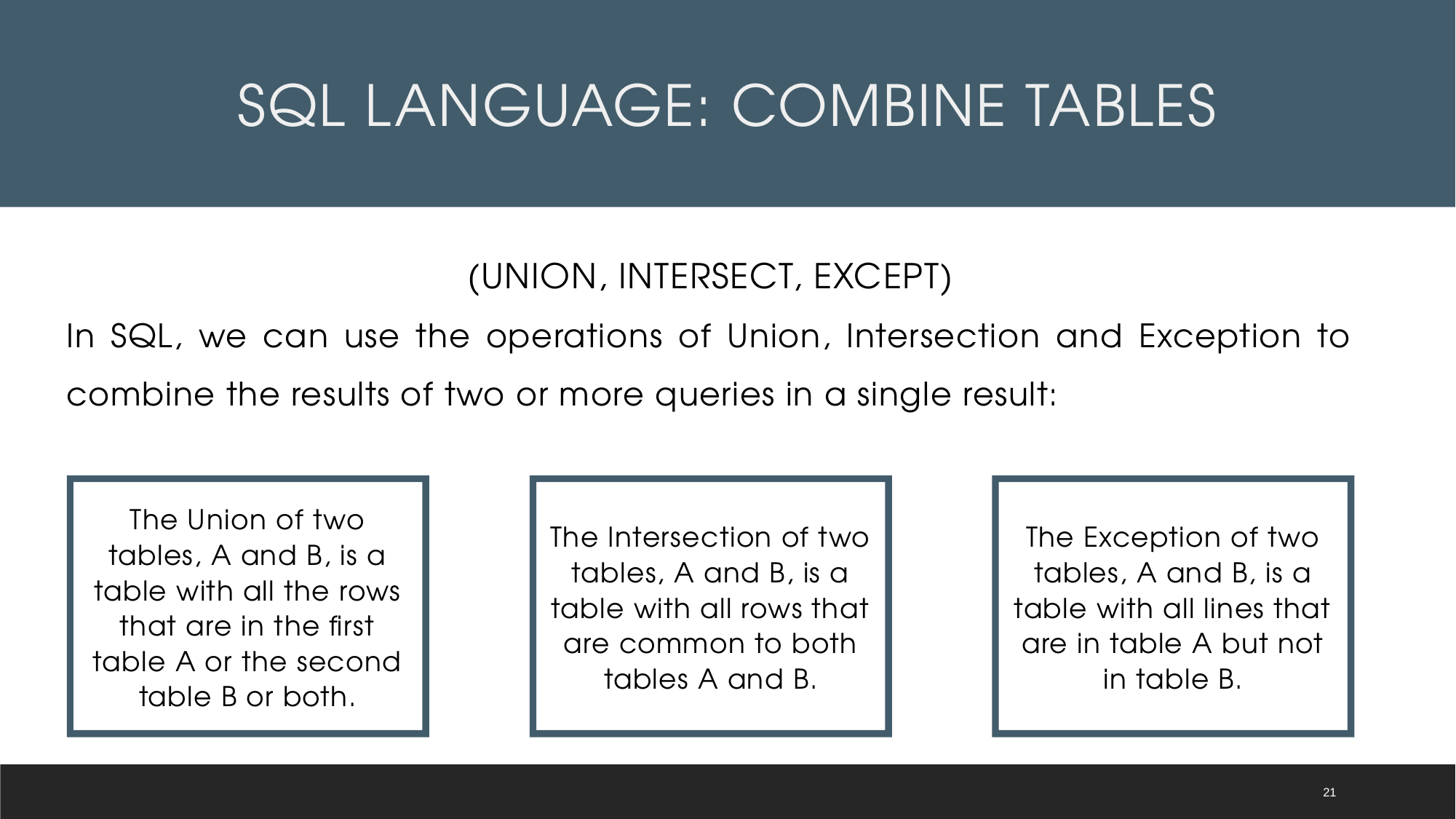

SQL LANGUAGE: COMBINE TABLES
(UNION, INTERSECT, EXCEPT)
In SQL, we can use the operations of Union, Intersection and Exception to combine the results of two or more queries in a single result:

The Union of two tables, A and B, is a table with all the rows that are in the first table A or the second table B or both.
The Exception of two tables, A and B, is a table with all lines that are in table A but not in table B.
The Intersection of two tables, A and B, is a table with all rows that are common to both tables A and B.
21